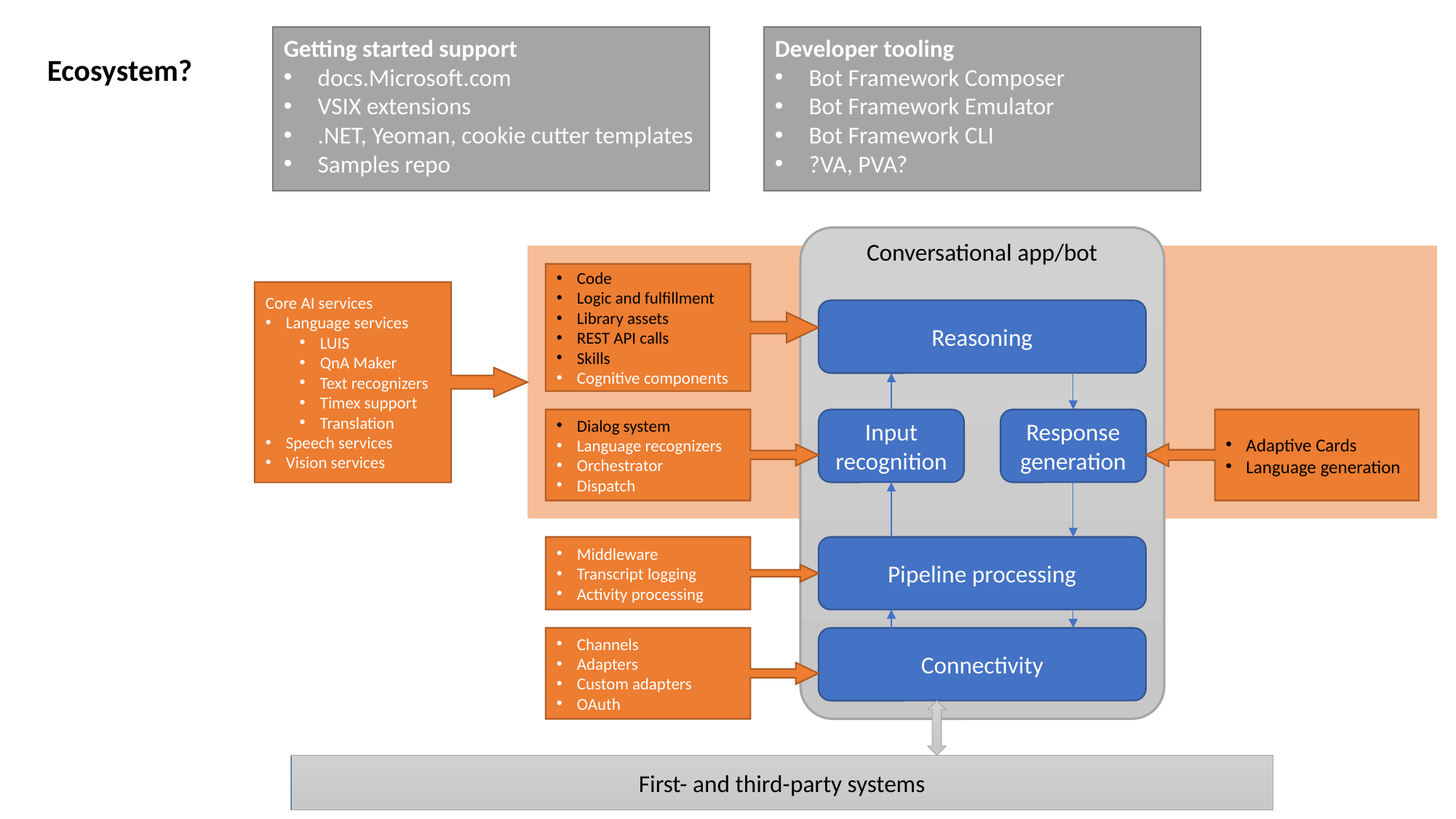

Getting started support
docs.Microsoft.com
VSIX extensions
.NET, Yeoman, cookie cutter templates
Samples repo
Developer tooling
Bot Framework Composer
Bot Framework Emulator
Bot Framework CLI
?VA, PVA?
Ecosystem?
Conversational app/bot
Reasoning
Input recognition
Response generation
Pipeline processing
Connectivity

Code
Logic and fulfillment
Library assets
REST API calls
Skills
Cognitive components
Core AI services
Language services
LUIS
QnA Maker
Text recognizers
Timex support
Translation
Speech services
Vision services
Dialog system
Language recognizers
Orchestrator
Dispatch
Adaptive Cards
Language generation
Middleware
Transcript logging
Activity processing
Channels
Adapters
Custom adapters
OAuth

First- and third-party systems